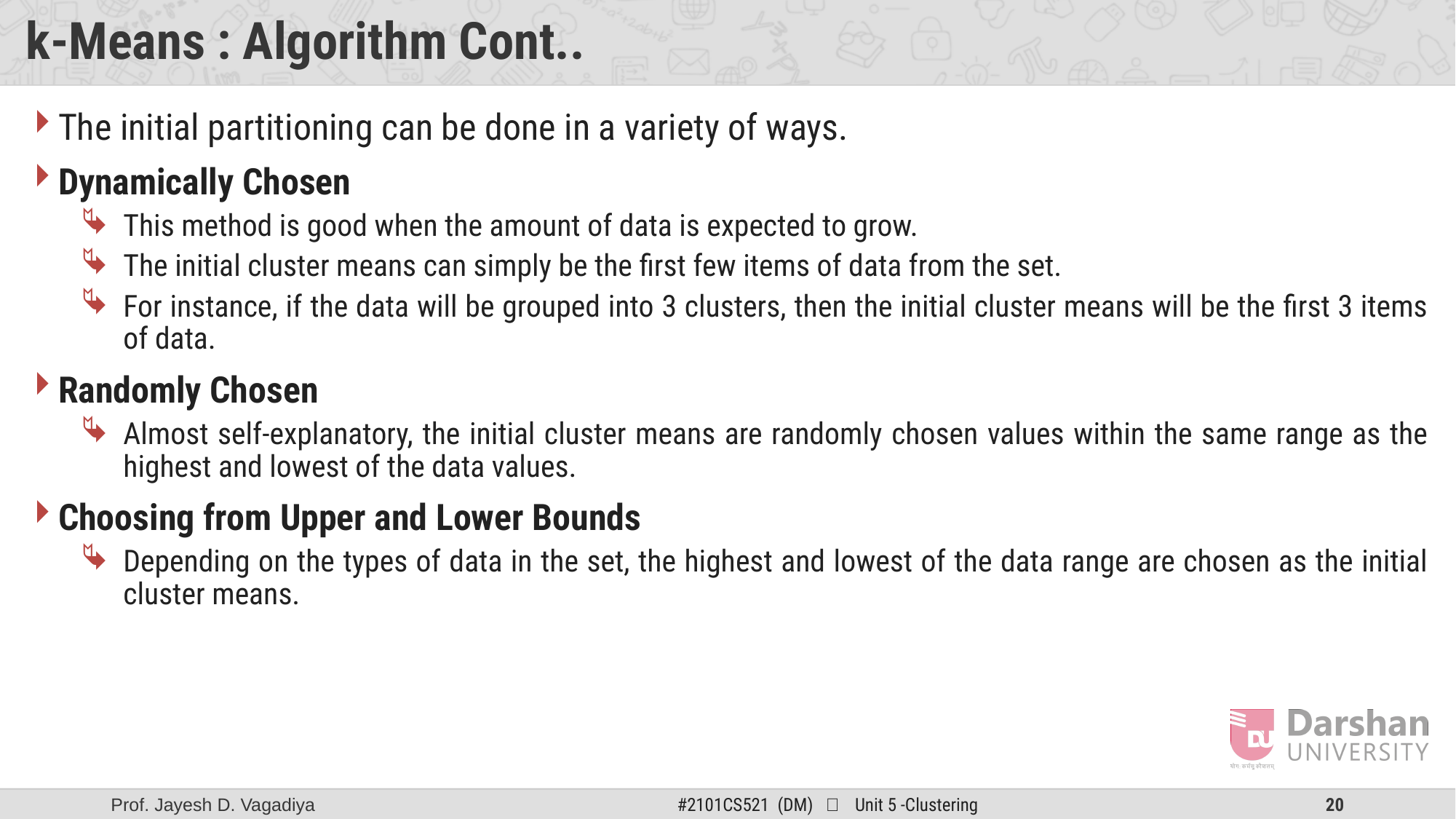

# k-Means : Algorithm Cont..
The initial partitioning can be done in a variety of ways.
Dynamically Chosen
This method is good when the amount of data is expected to grow.
The initial cluster means can simply be the first few items of data from the set.
For instance, if the data will be grouped into 3 clusters, then the initial cluster means will be the first 3 items of data.
Randomly Chosen
Almost self-explanatory, the initial cluster means are randomly chosen values within the same range as the highest and lowest of the data values.
Choosing from Upper and Lower Bounds
Depending on the types of data in the set, the highest and lowest of the data range are chosen as the initial cluster means.